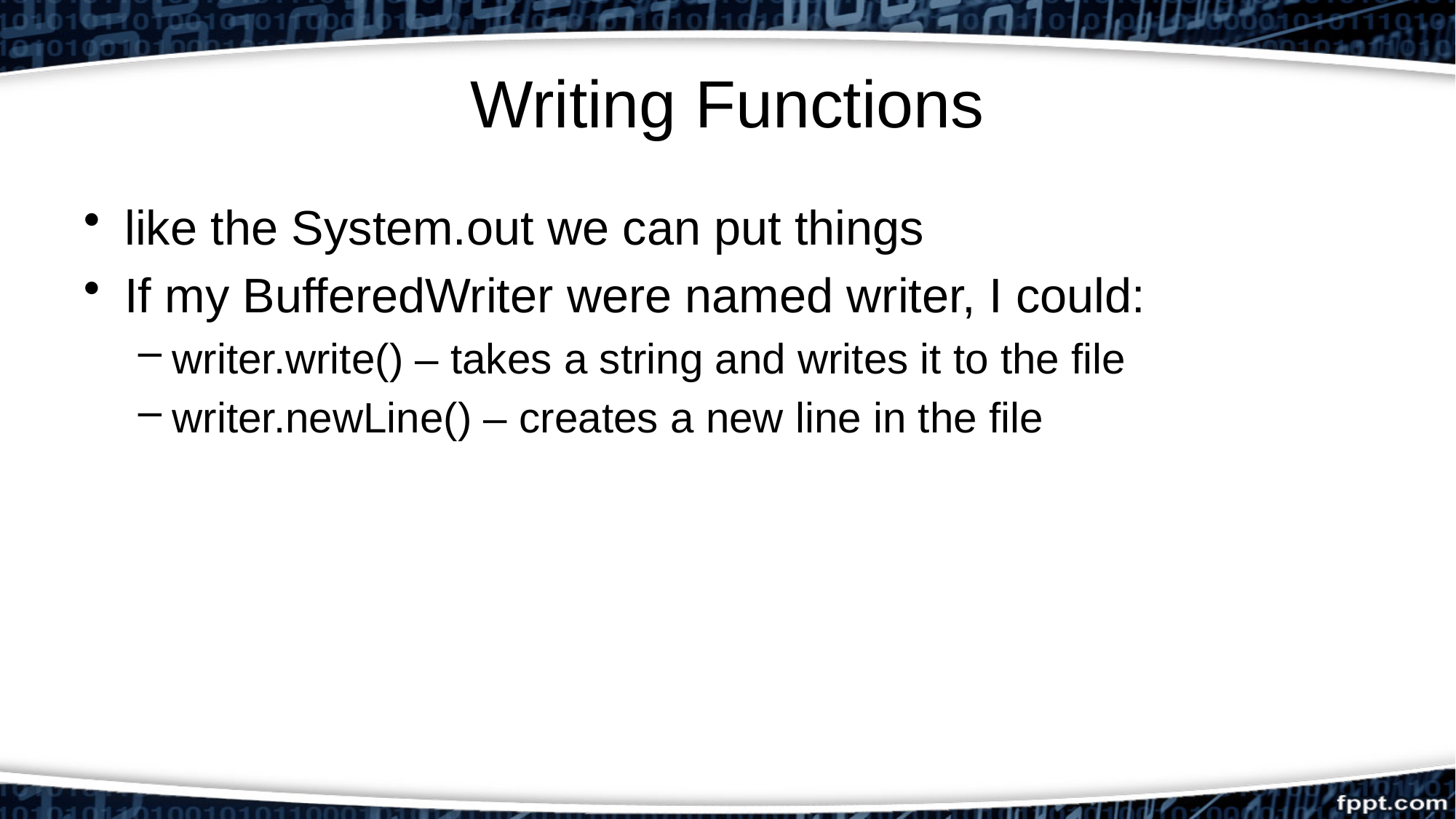

# Writing Functions
like the System.out we can put things
If my BufferedWriter were named writer, I could:
writer.write() – takes a string and writes it to the file
writer.newLine() – creates a new line in the file